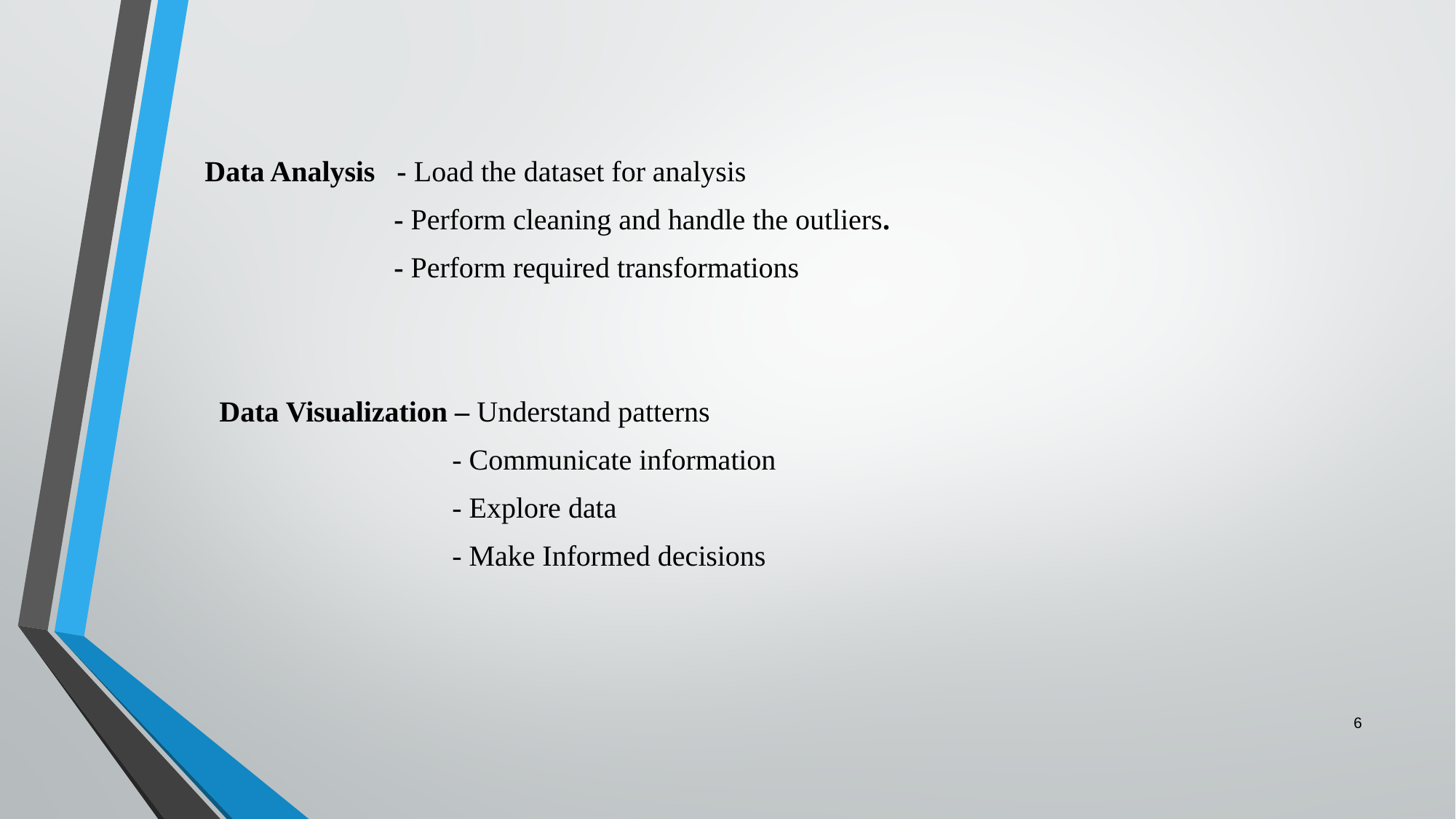

Data Analysis   - Load the dataset for analysis
                          - Perform cleaning and handle the outliers.
                          - Perform required transformations

  Data Visualization – Understand patterns
                                  - Communicate information
                                  - Explore data
                                  - Make Informed decisions
6